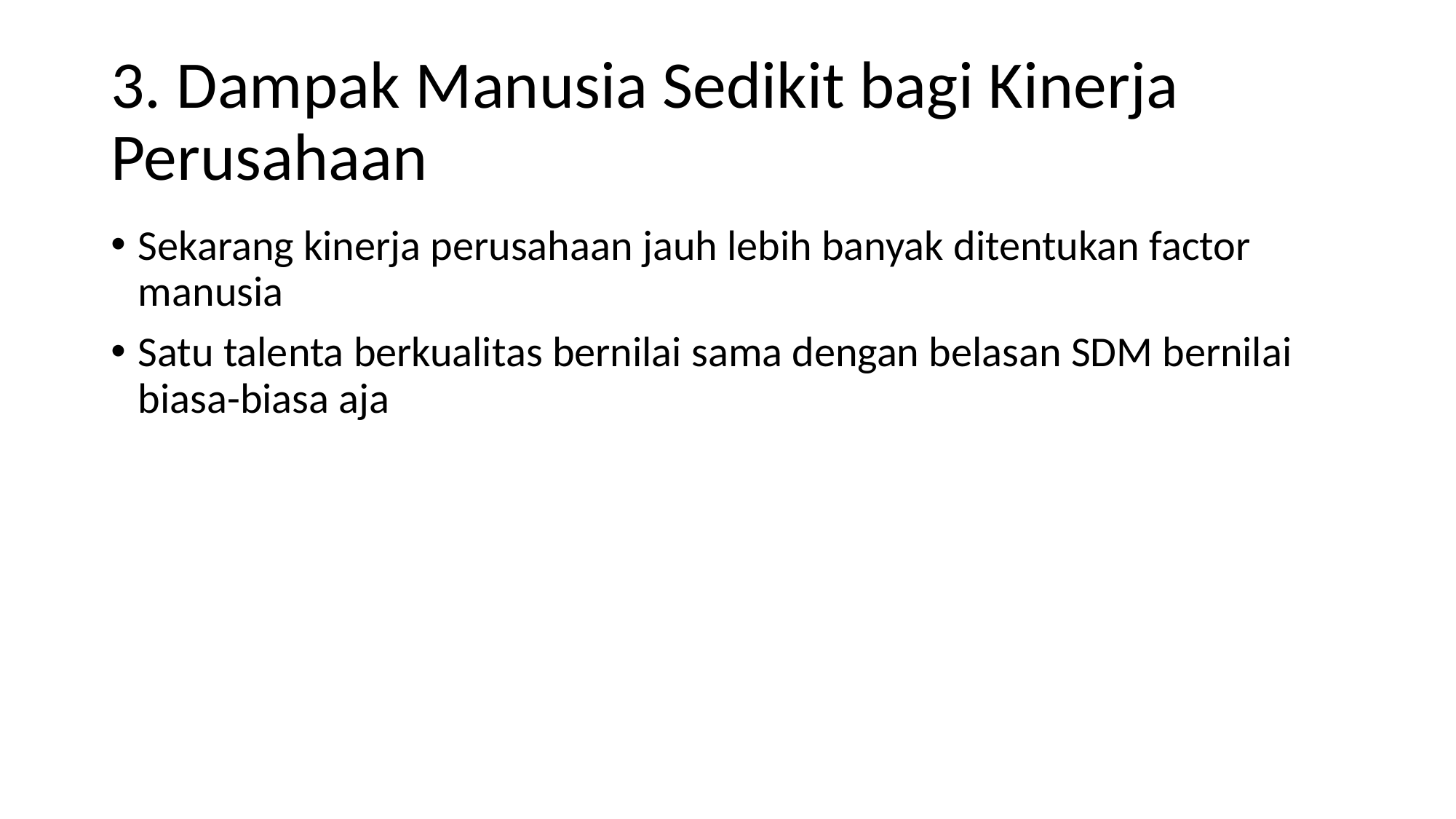

# 3. Dampak Manusia Sedikit bagi Kinerja Perusahaan
Sekarang kinerja perusahaan jauh lebih banyak ditentukan factor manusia
Satu talenta berkualitas bernilai sama dengan belasan SDM bernilai biasa-biasa aja